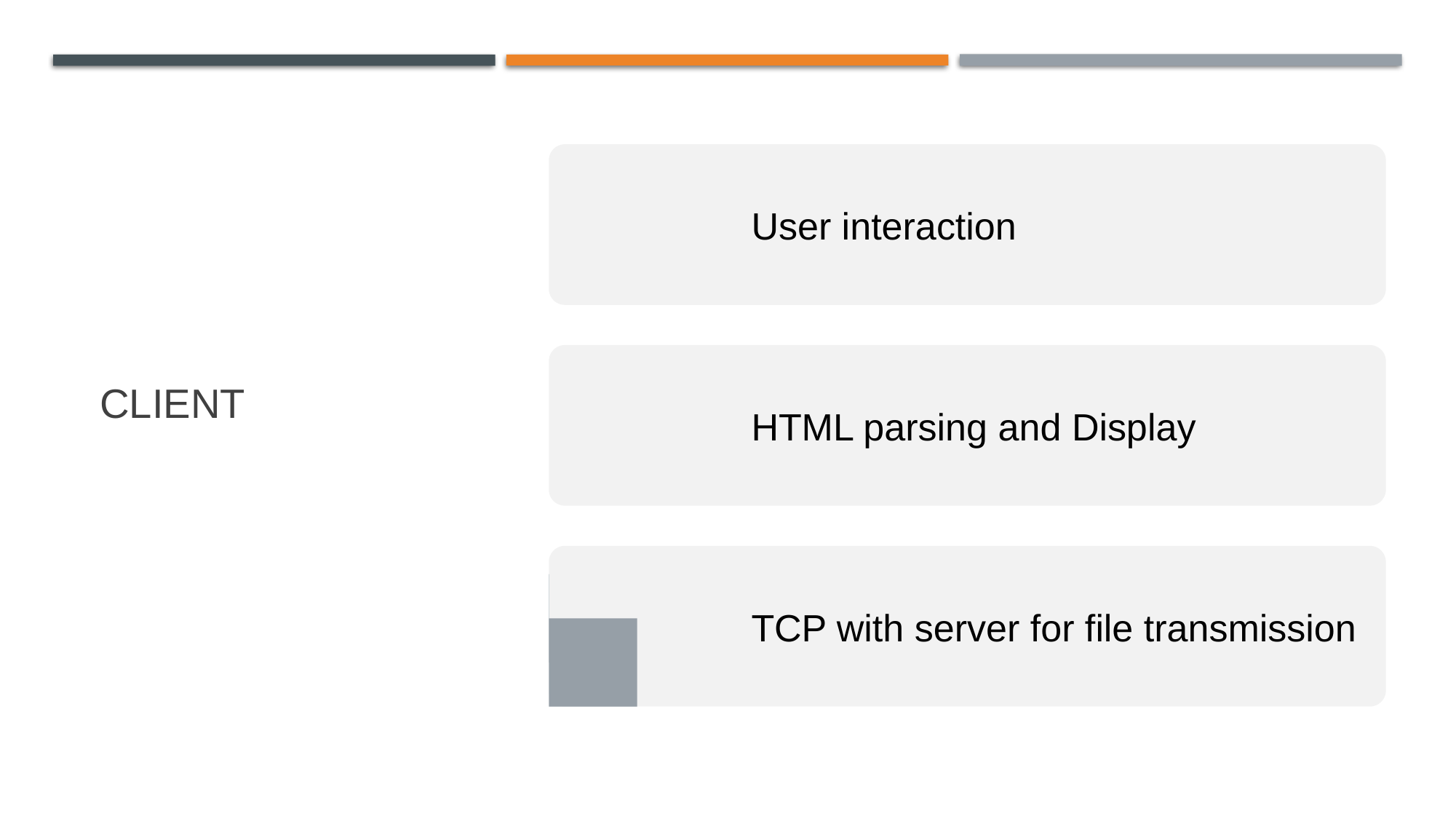

# Client
User interaction
HTML parsing and Display
TCP with server for file transmission